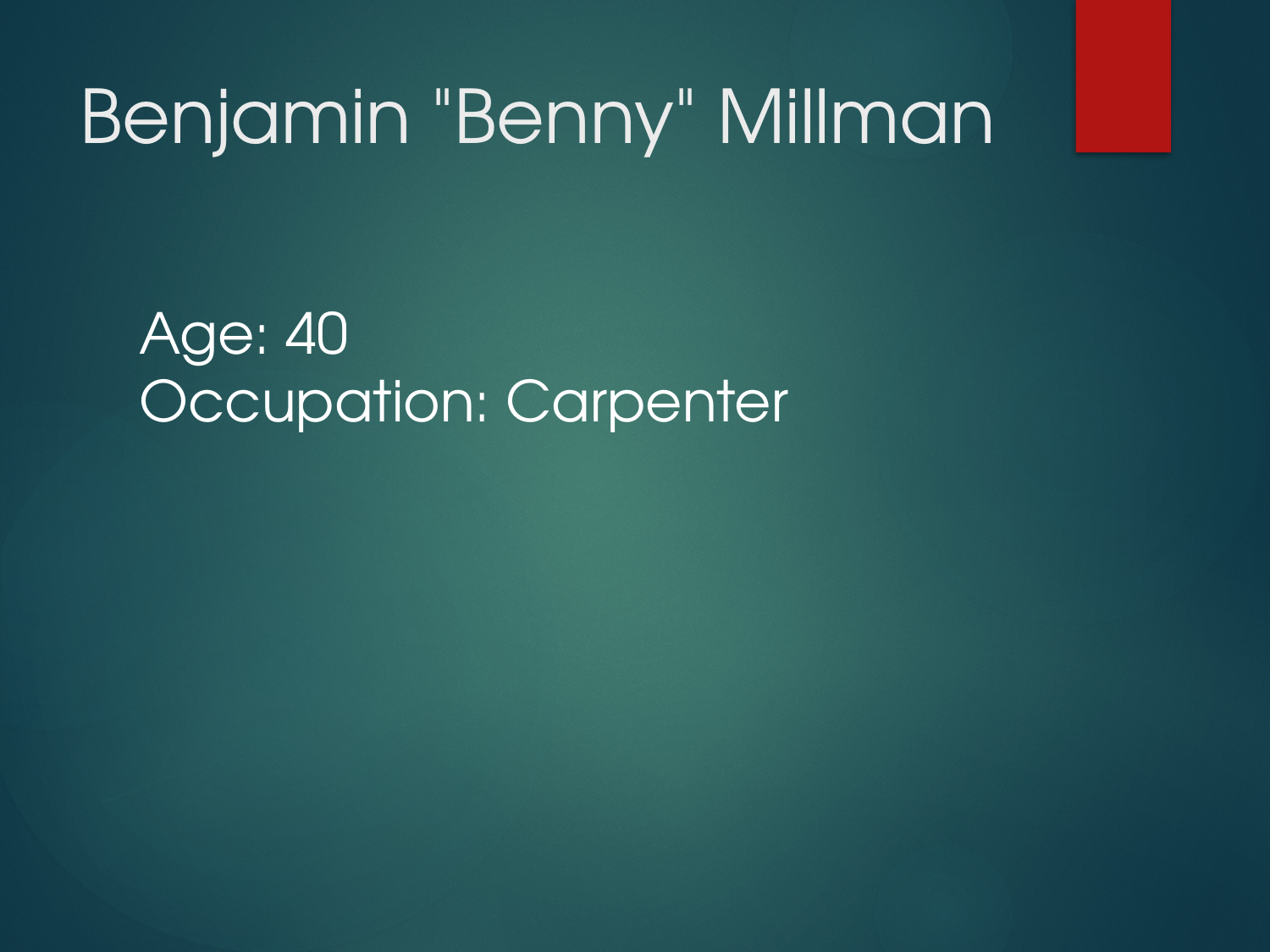

# Benjamin "Benny" Millman

Age: 40
Occupation: Carpenter